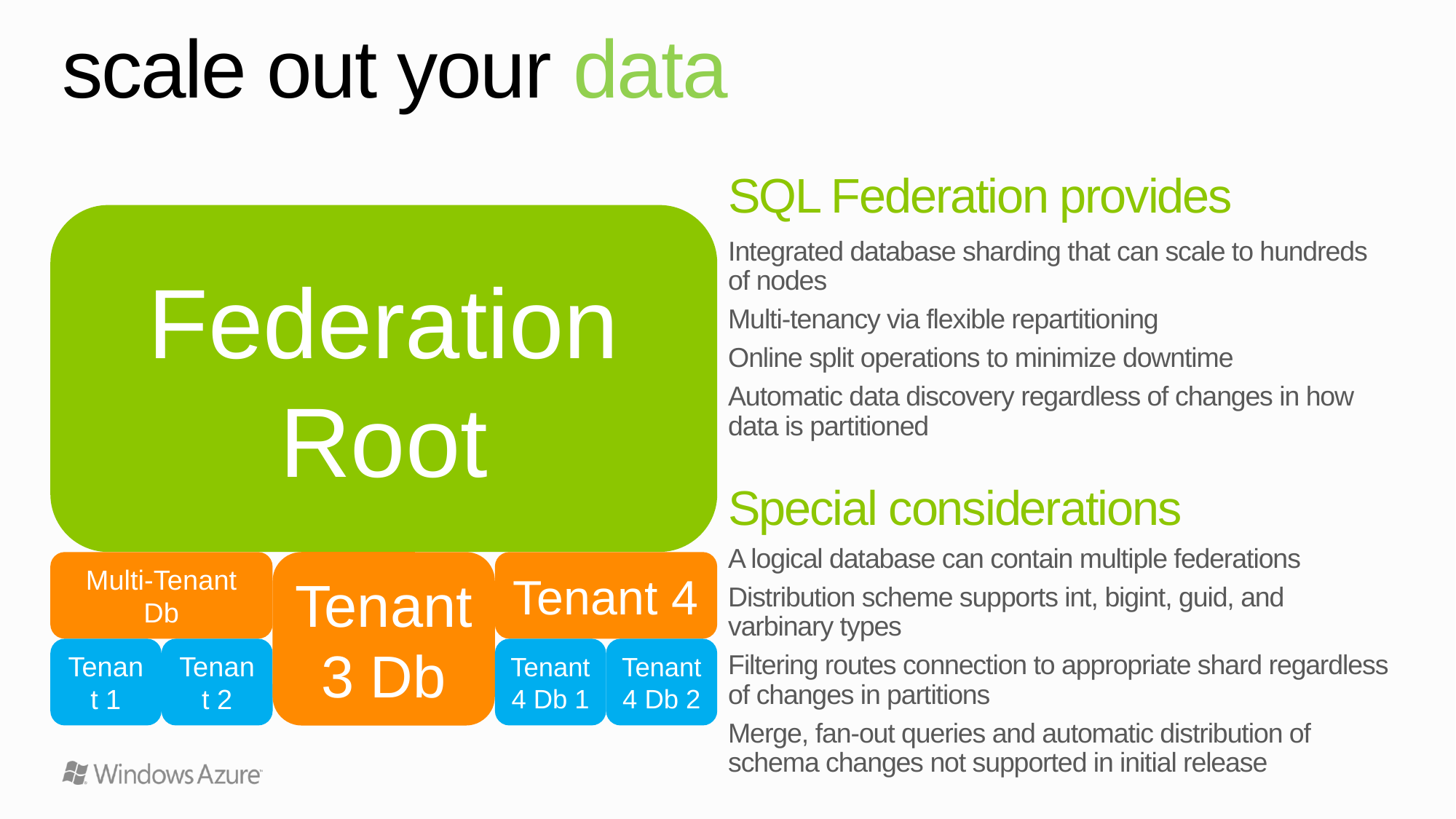

# scale out your data
SQL Federation provides
Integrated database sharding that can scale to hundreds
of nodes
Multi-tenancy via flexible repartitioning
Online split operations to minimize downtime
Automatic data discovery regardless of changes in how data is partitioned
Special considerations
A logical database can contain multiple federations
Distribution scheme supports int, bigint, guid, and varbinary types
Filtering routes connection to appropriate shard regardless of changes in partitions
Merge, fan-out queries and automatic distribution of schema changes not supported in initial release
Federation Root
Multi-Tenant Db
Tenant 3 Db
Tenant 4